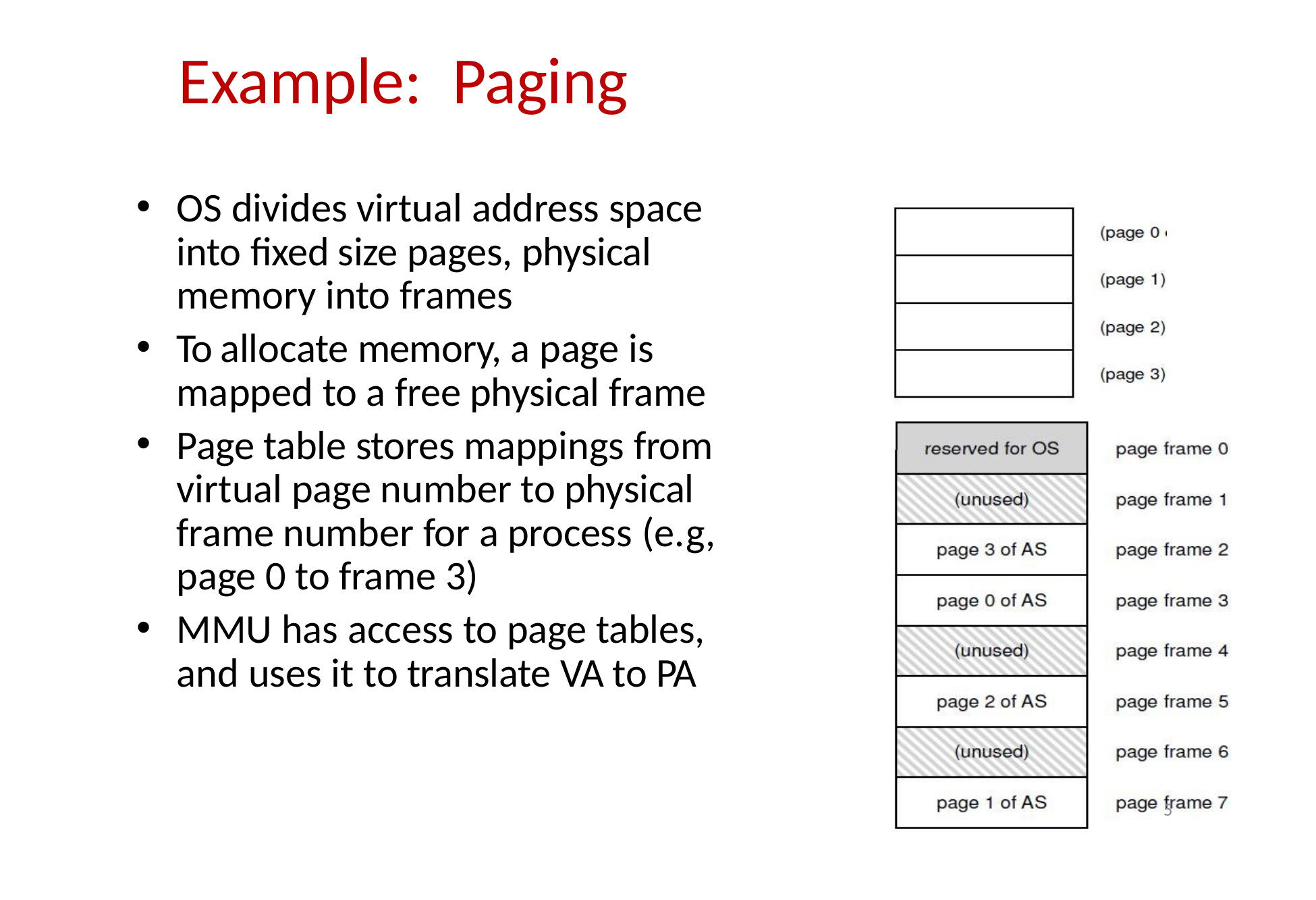

# Example:  Paging
OS divides virtual address space  into fixed size pages, physical  memory into frames
To allocate memory, a page is  mapped to a free physical frame
Page table stores mappings from  virtual page number to physical  frame number for a process (e.g,  page 0 to frame 3)
MMU has access to page tables,  and uses it to translate VA to PA

5